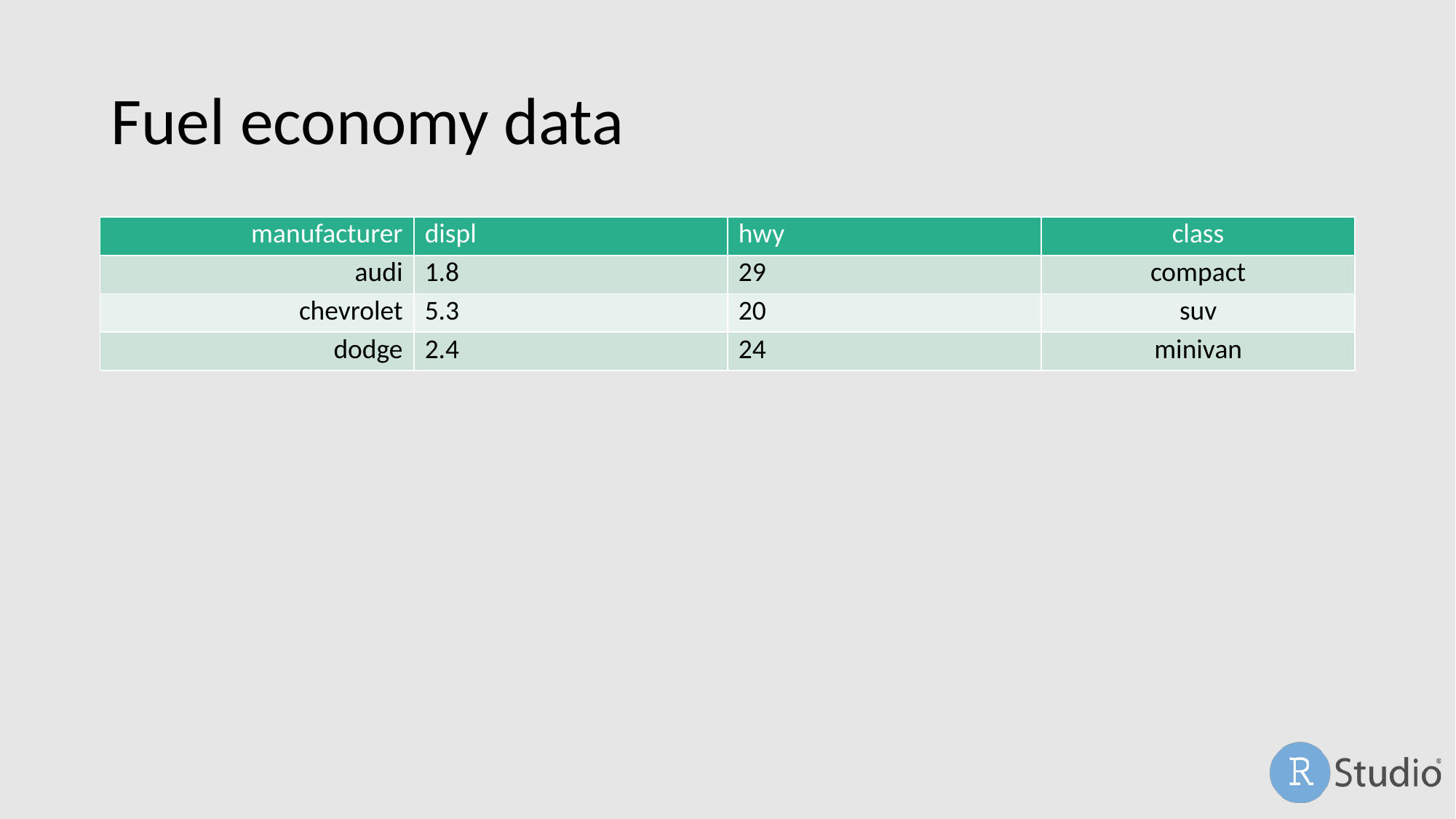

# Fuel economy data
| manufacturer | displ | hwy | class |
| --- | --- | --- | --- |
| audi | 1.8 | 29 | compact |
| chevrolet | 5.3 | 20 | suv |
| dodge | 2.4 | 24 | minivan |